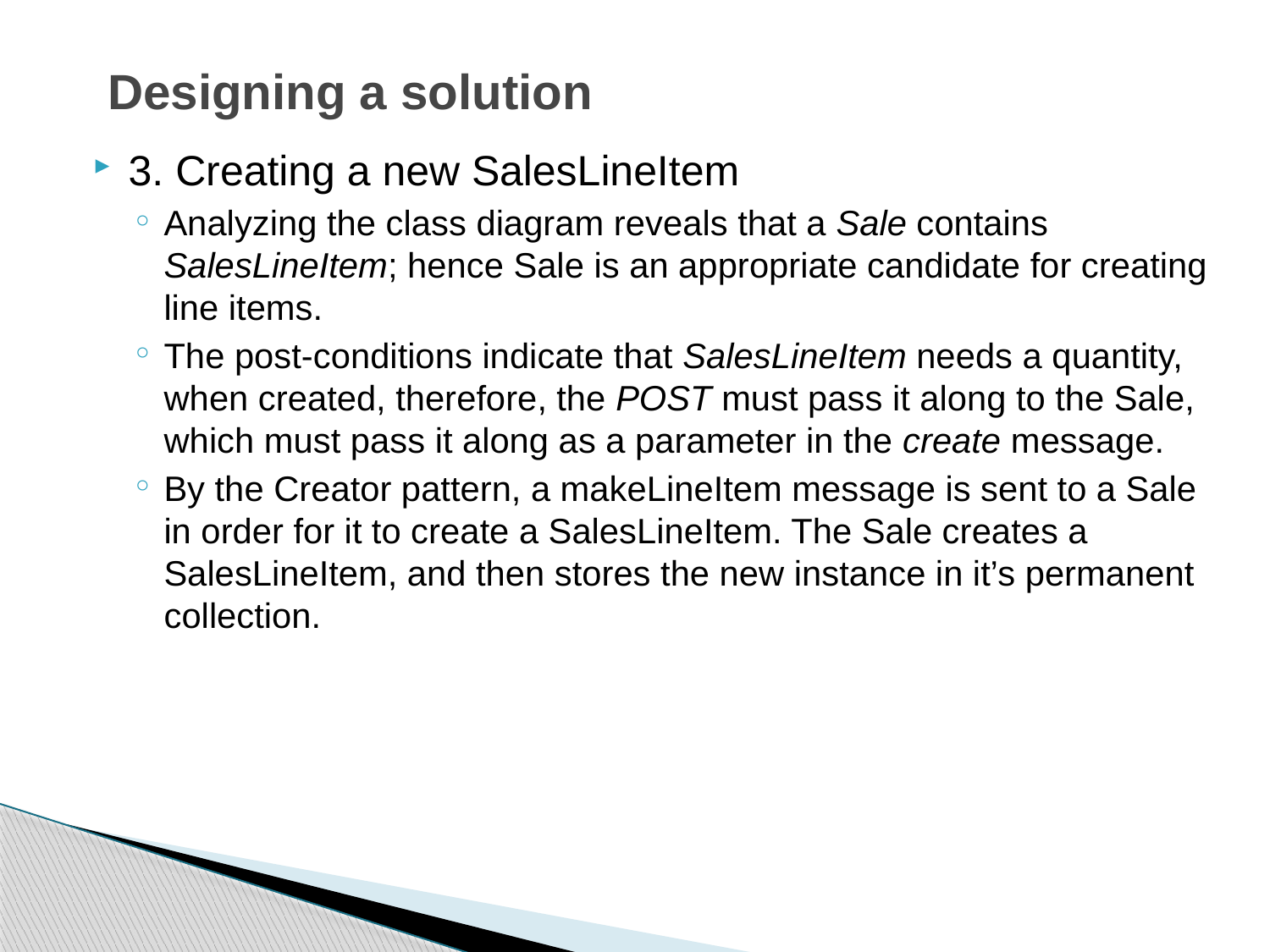

# Designing a solution
3. Creating a new SalesLineItem
Analyzing the class diagram reveals that a Sale contains SalesLineItem; hence Sale is an appropriate candidate for creating line items.
The post-conditions indicate that SalesLineItem needs a quantity, when created, therefore, the POST must pass it along to the Sale, which must pass it along as a parameter in the create message.
By the Creator pattern, a makeLineItem message is sent to a Sale in order for it to create a SalesLineItem. The Sale creates a SalesLineItem, and then stores the new instance in it’s permanent collection.